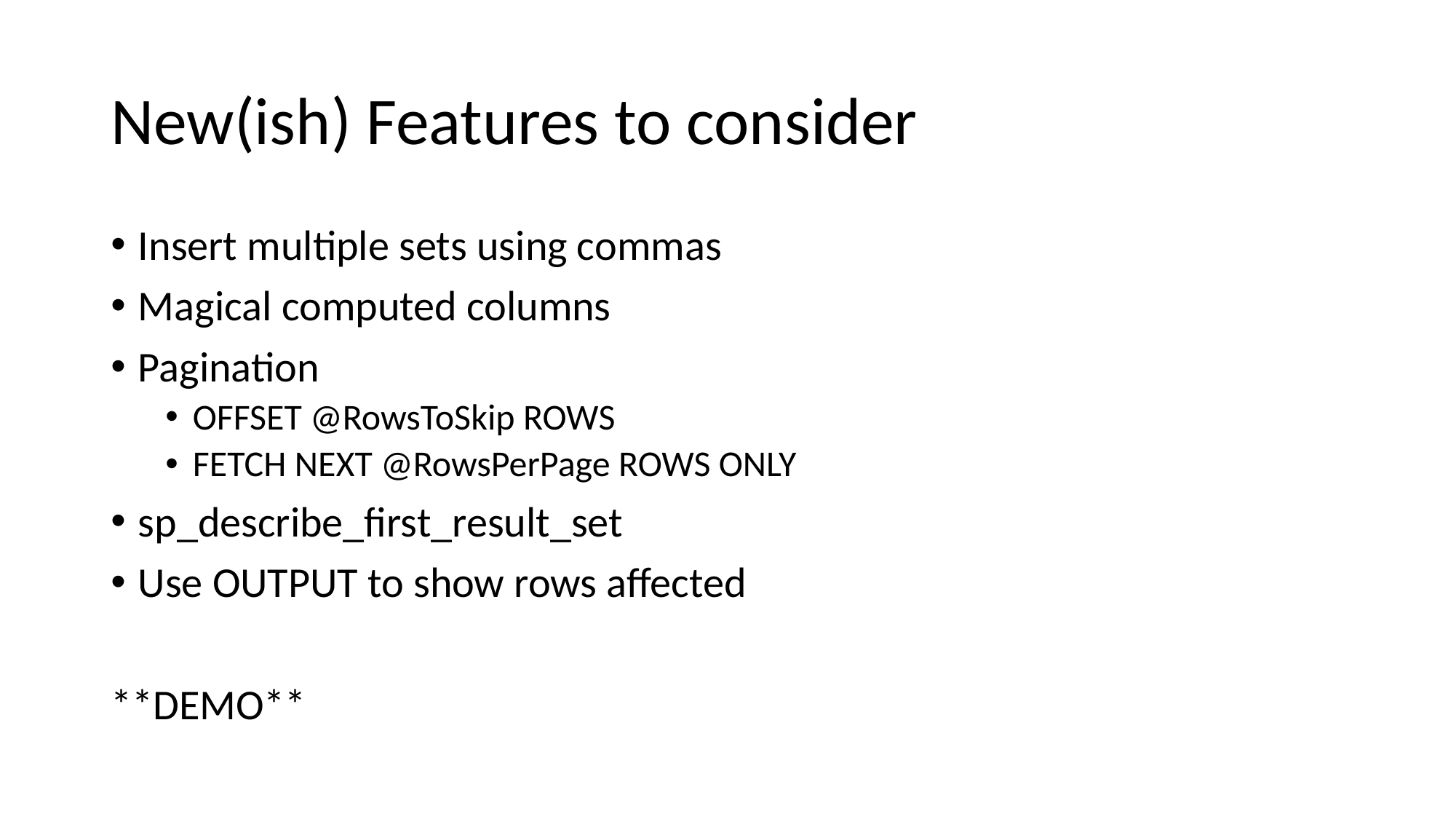

# New(ish) Features to consider
Insert multiple sets using commas
Magical computed columns
Pagination
OFFSET @RowsToSkip ROWS
FETCH NEXT @RowsPerPage ROWS ONLY
sp_describe_first_result_set
Use OUTPUT to show rows affected

**DEMO**